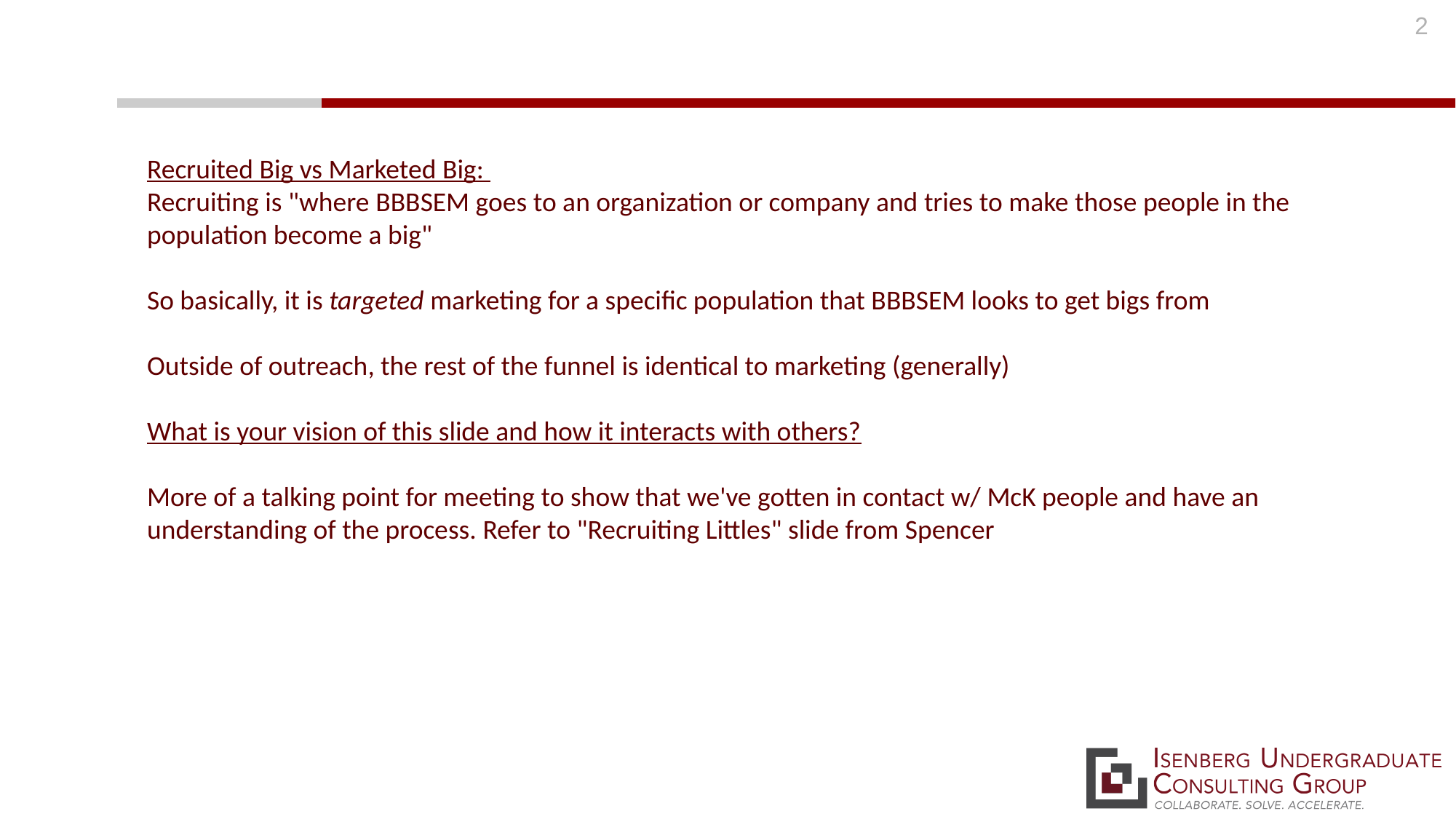

2

Recruited Big vs Marketed Big:
Recruiting is "where BBBSEM goes to an organization or company and tries to make those people in the population become a big"

So basically, it is targeted marketing for a specific population that BBBSEM looks to get bigs from

Outside of outreach, the rest of the funnel is identical to marketing (generally)

What is your vision of this slide and how it interacts with others?

More of a talking point for meeting to show that we've gotten in contact w/ McK people and have an understanding of the process. Refer to "Recruiting Littles" slide from Spencer